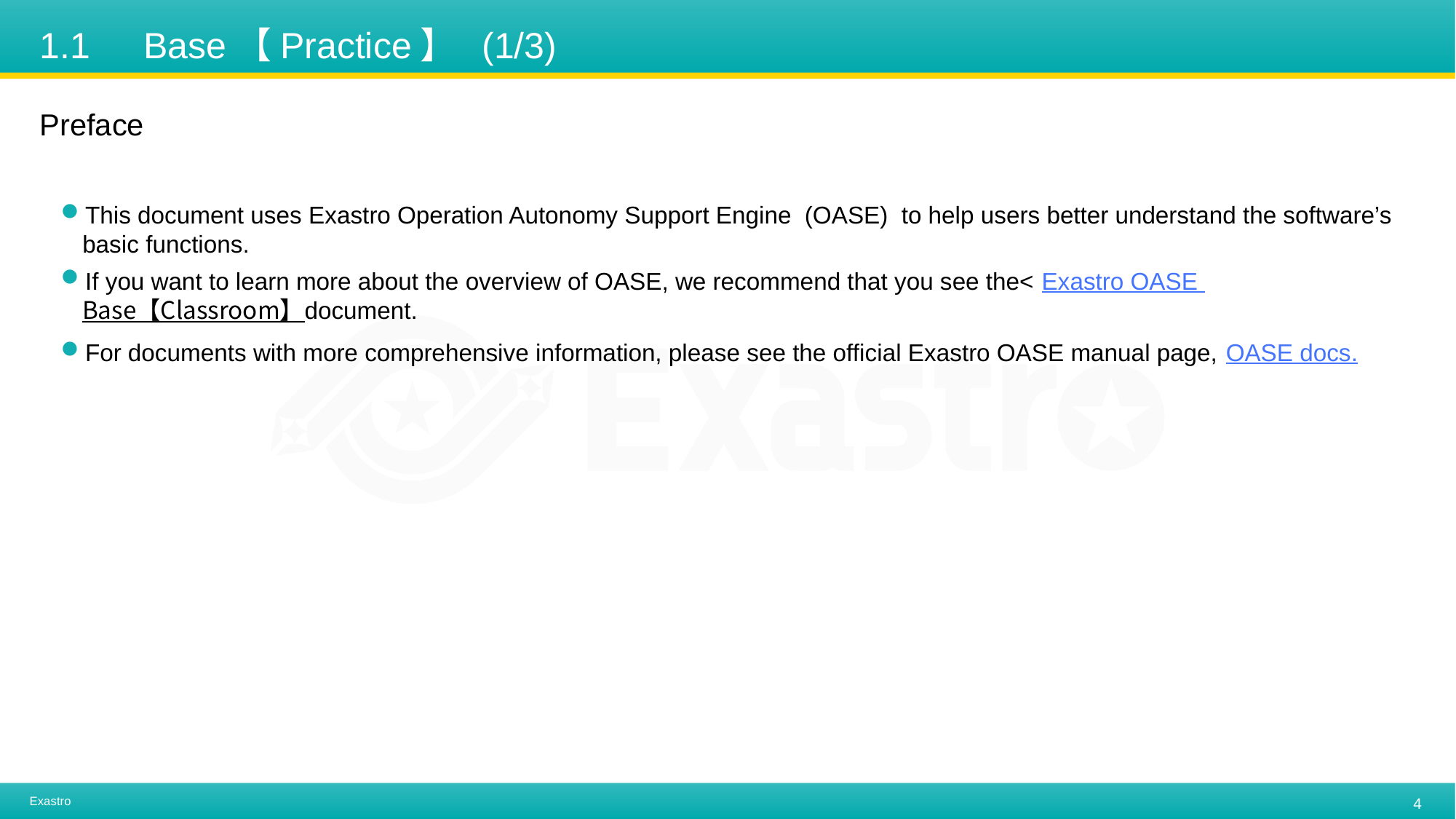

# 1.1　Base【Practice】  (1/3)
Preface

This document uses Exastro Operation Autonomy Support Engine  (OASE)  to help users better understand the software’s basic functions.
If you want to learn more about the overview of OASE, we recommend that you see the< Exastro OASE Base【Classroom】document.
For documents with more comprehensive information, please see the official Exastro OASE manual page, OASE docs.